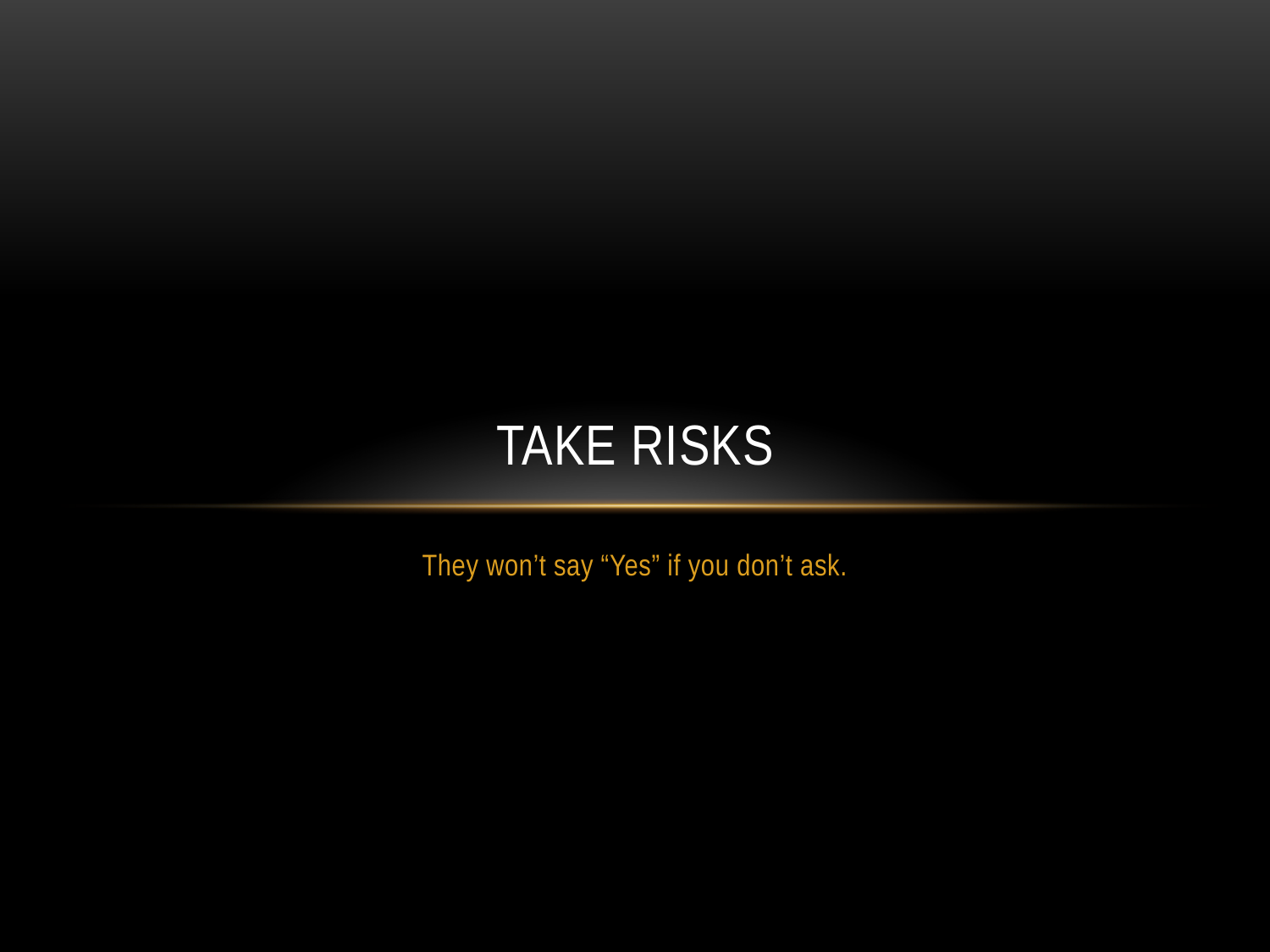

# Take Risks
They won’t say “Yes” if you don’t ask.